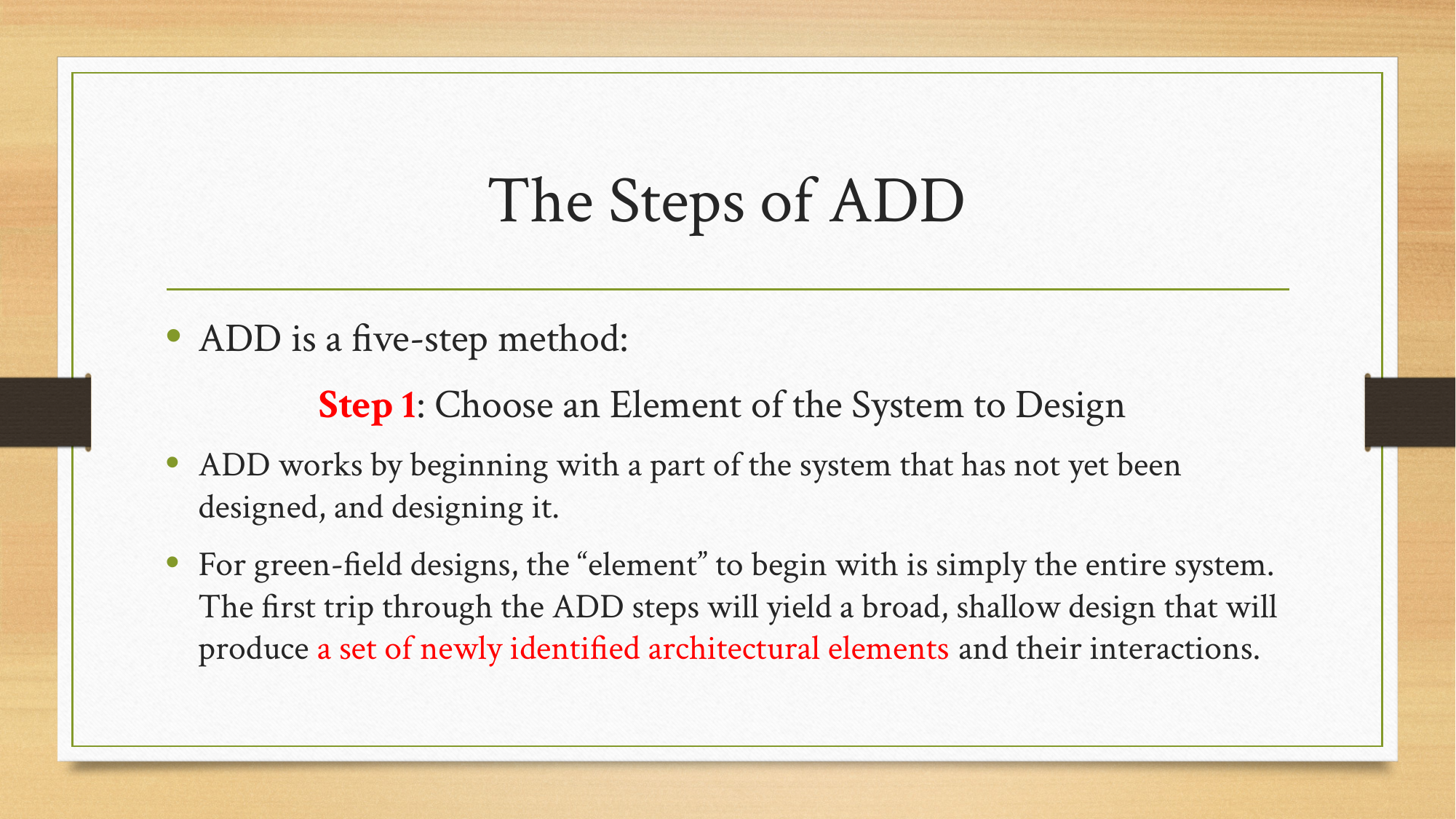

# The Steps of ADD
ADD is a five-step method:
Step 1: Choose an Element of the System to Design
ADD works by beginning with a part of the system that has not yet been designed, and designing it.
For green-field designs, the “element” to begin with is simply the entire system. The first trip through the ADD steps will yield a broad, shallow design that will produce a set of newly identified architectural elements and their interactions.